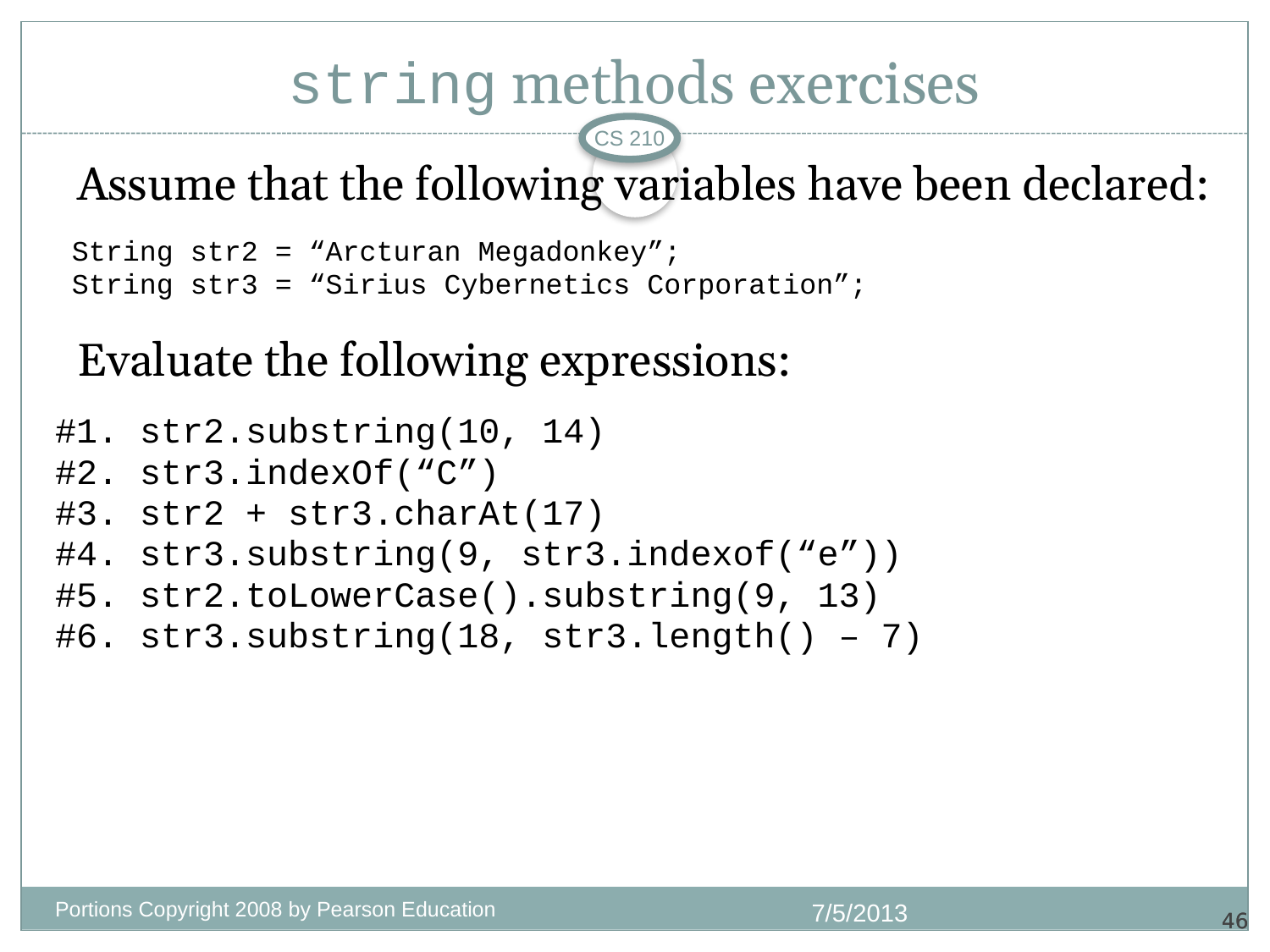

# string methods exercises
CS 210
  Assume that the following variables have been declared:

 String str2 = “Arcturan Megadonkey”;
 String str3 = “Sirius Cybernetics Corporation”;

  Evaluate the following expressions:

#1. str2.substring(10, 14)
#2. str3.indexOf(“C”)
#3. str2 + str3.charAt(17)
#4. str3.substring(9, str3.indexof(“e”))
#5. str2.toLowerCase().substring(9, 13)
#6. str3.substring(18, str3.length() – 7)

Portions Copyright 2008 by Pearson Education
7/5/2013